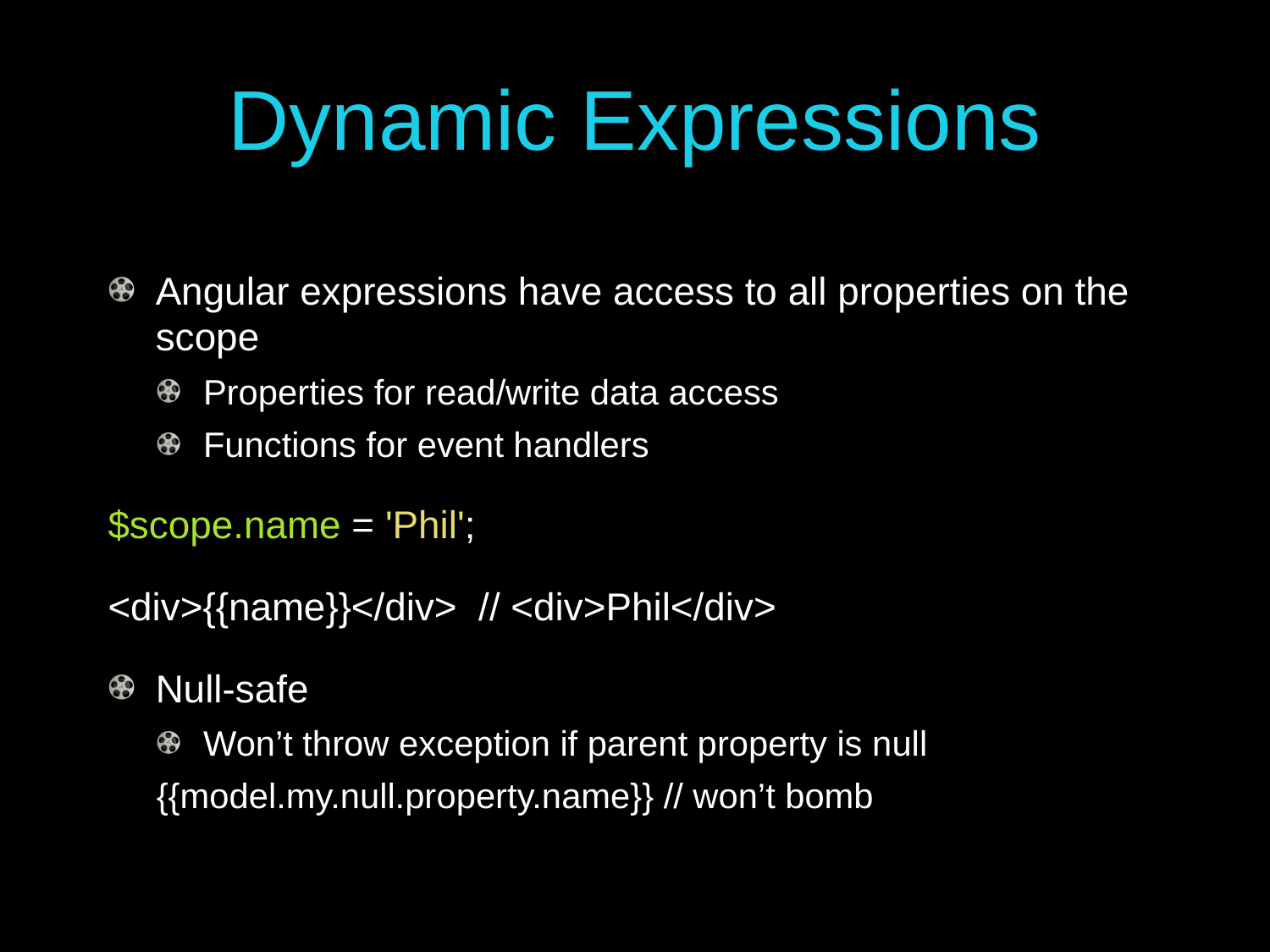

# Dynamic Expressions
Angular expressions have access to all properties on the scope
Properties for read/write data access
Functions for event handlers
$scope.name = 'Phil';
<div>{{name}}</div>  // <div>Phil</div>
Null-safe
Won’t throw exception if parent property is null
{{model.my.null.property.name}} // won’t bomb